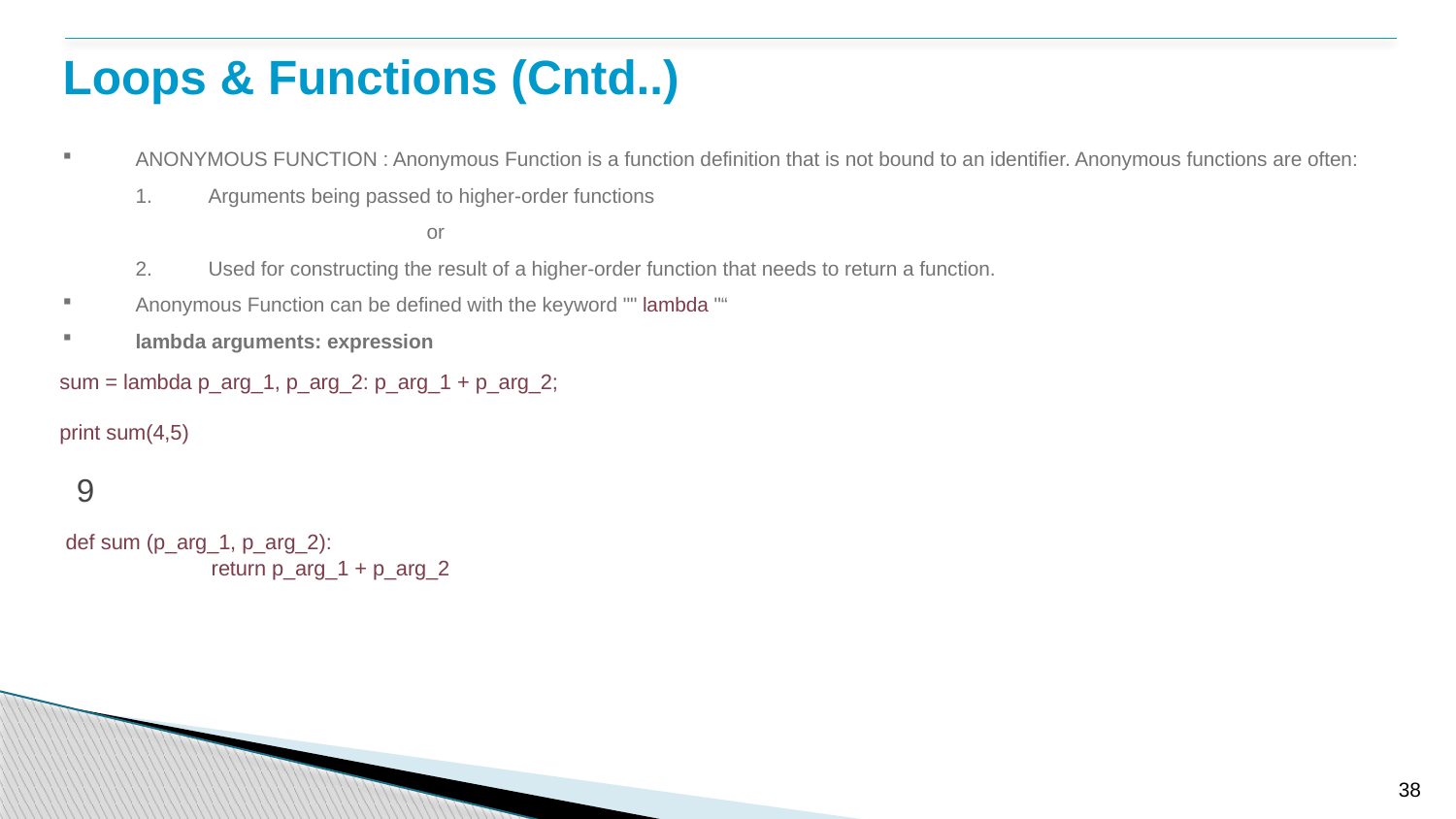

# Loops & Functions (Cntd..)
ANONYMOUS FUNCTION : Anonymous Function is a function definition that is not bound to an identifier. Anonymous functions are often:
Arguments being passed to higher-order functions
	or
Used for constructing the result of a higher-order function that needs to return a function.
Anonymous Function can be defined with the keyword "" lambda "“
lambda arguments: expression
sum = lambda p_arg_1, p_arg_2: p_arg_1 + p_arg_2;

print sum(4,5)
9
def sum (p_arg_1, p_arg_2):
	return p_arg_1 + p_arg_2
38